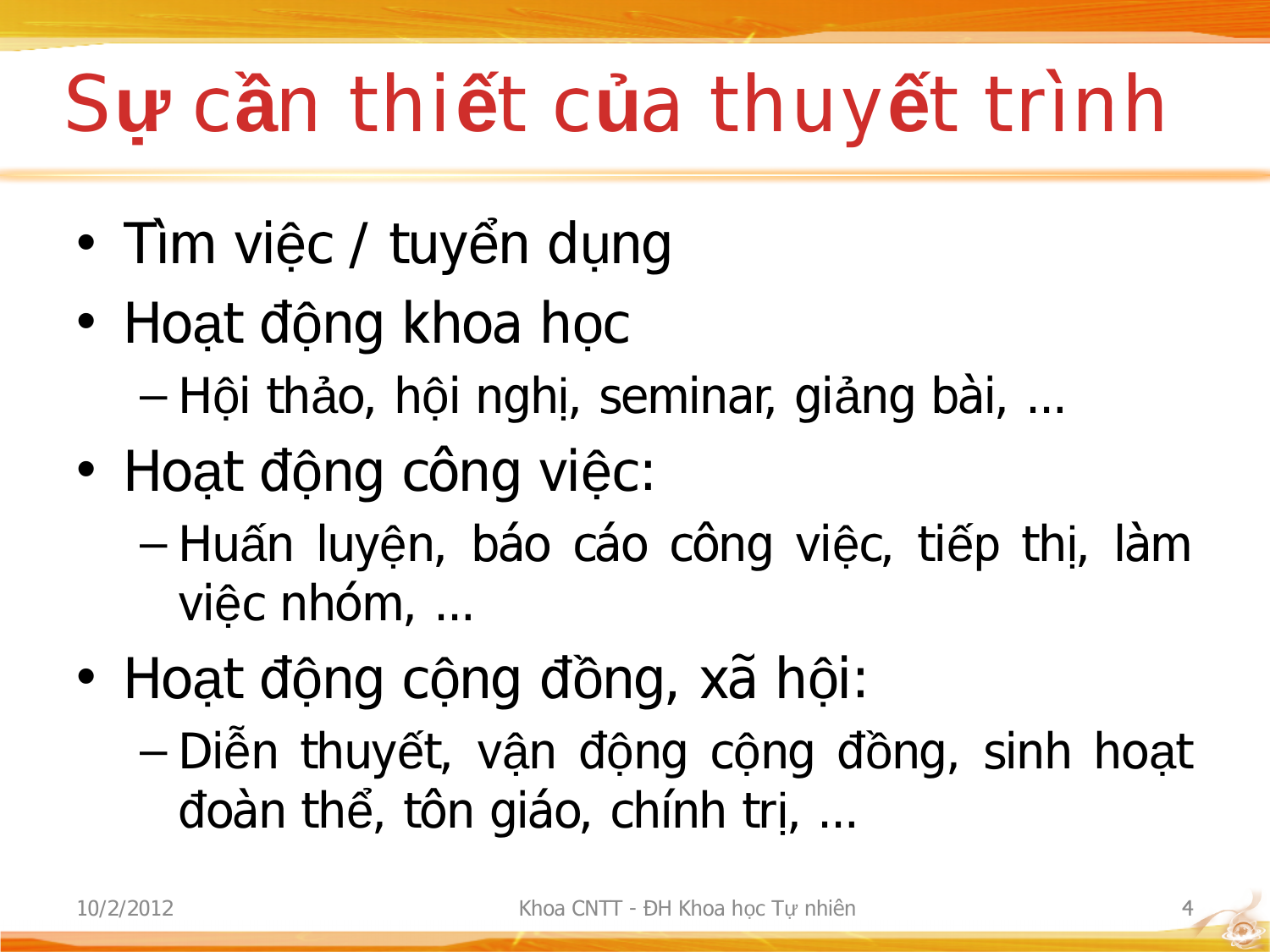

# Sự cần thiết của thuyết trình
Tìm việc / tuyển dụng
Hoạt động khoa học
Hội thảo, hội nghị, seminar, giảng bài, …
Hoạt động công việc:
Huấn luyện, báo cáo công việc, tiếp thị, làm việc nhóm, …
Hoạt động cộng đồng, xã hội:
Diễn thuyết, vận động cộng đồng, sinh hoạt đoàn thể, tôn giáo, chính trị, …
10/2/2012
Khoa CNTT - ĐH Khoa học Tự nhiên
4